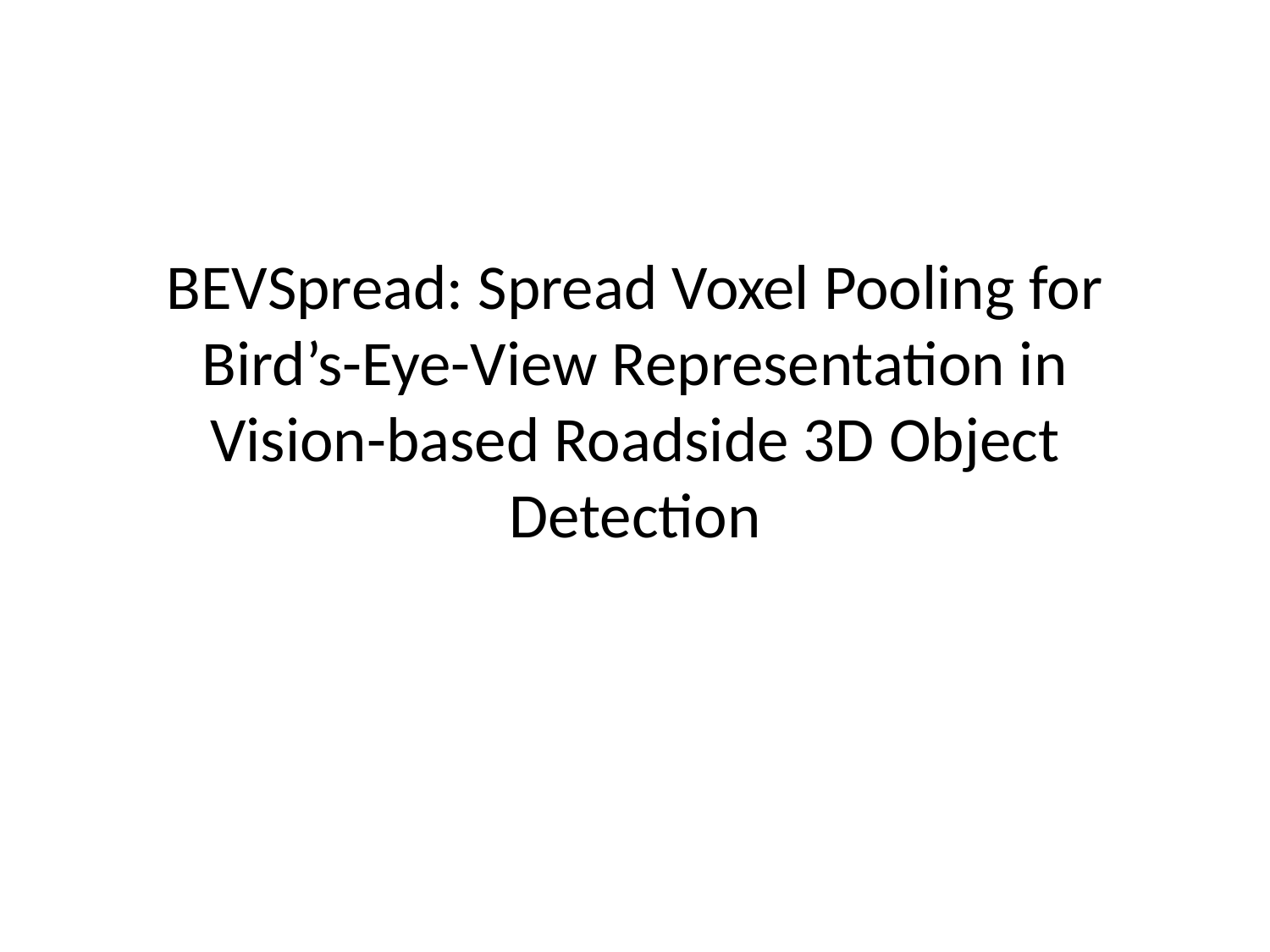

# BEVSpread: Spread Voxel Pooling for Bird’s-Eye-View Representation in Vision-based Roadside 3D Object Detection